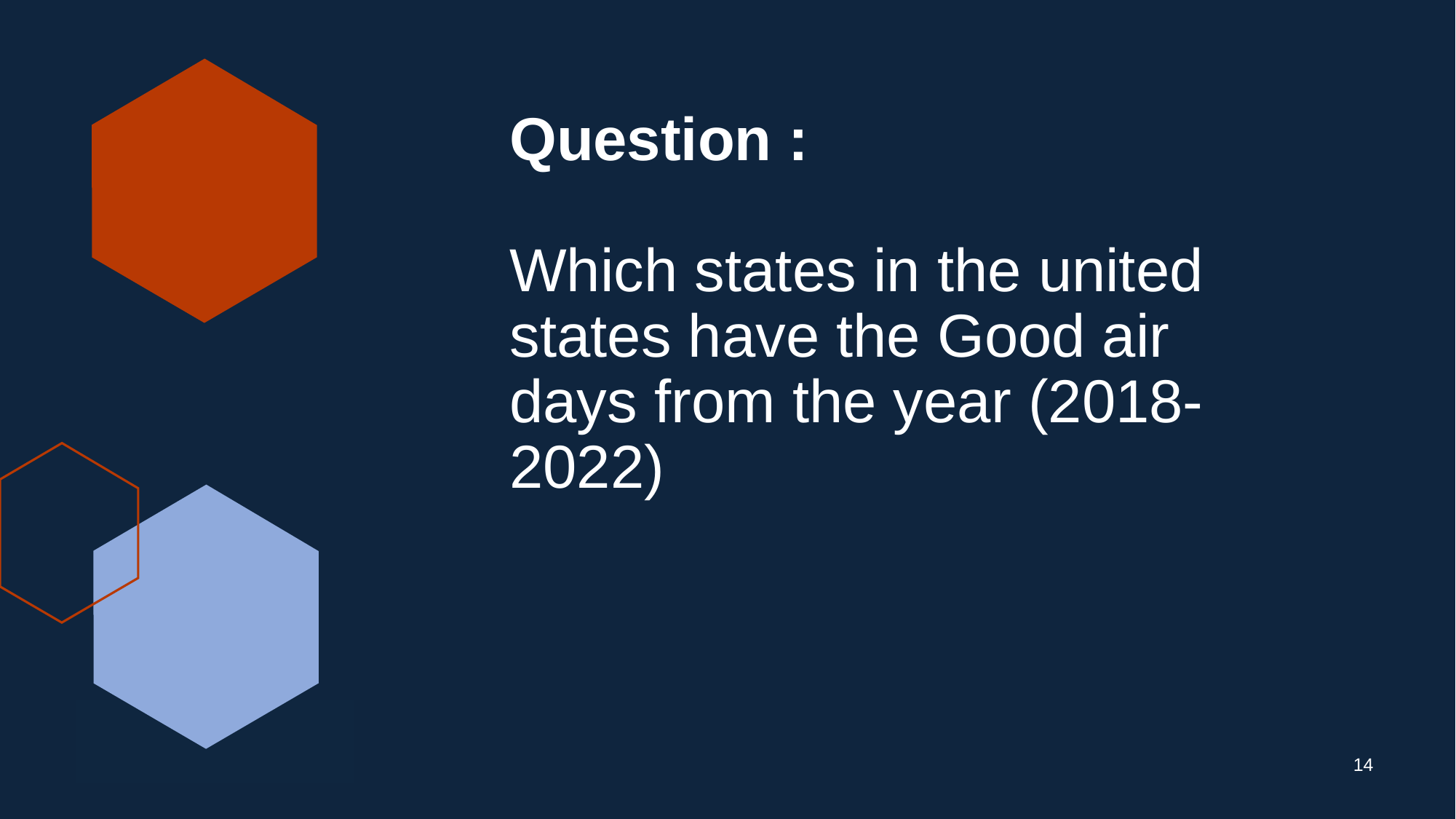

# Question : Which states in the united states have the Good air days from the year (2018-2022)
14